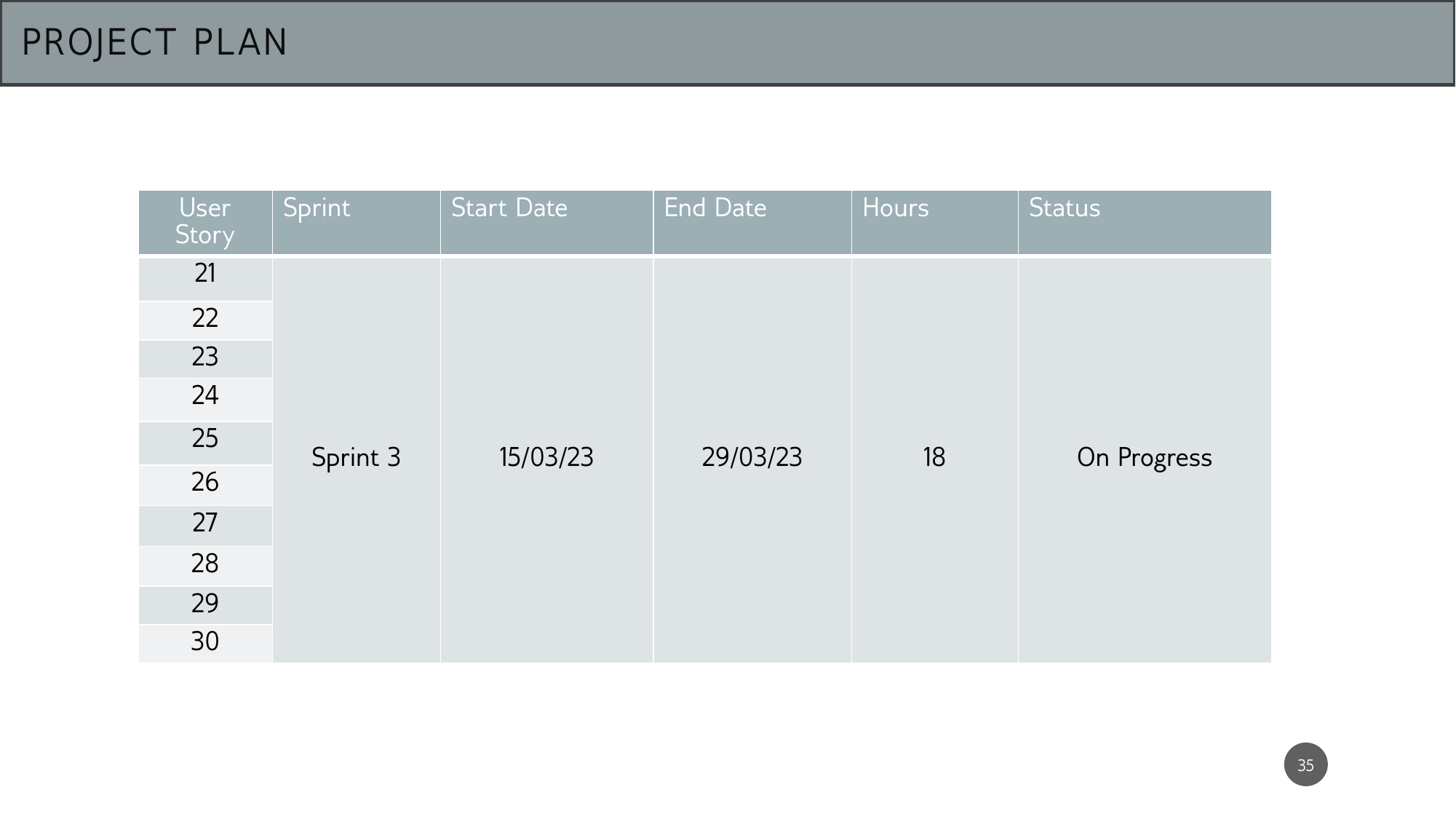

# PROJECT PLAN
| User Story | Sprint | Start Date | End Date | Hours | Status |
| --- | --- | --- | --- | --- | --- |
| 21 | Sprint 3 | 15/03/23 | 29/03/23 | 18 | On Progress |
| 22 |  |  |  |  |  |
| 23 |  |  |  |  |  |
| 24 |  |  |  |  |  |
| 25 |  |  |  |  |  |
| 26 |  |  |  |  |  |
| 27 |  |  |  |  |  |
| 28 |  |  |  |  |  |
| 29 |  |  |  |  |  |
| 30 |  |  |  |  |  |
35